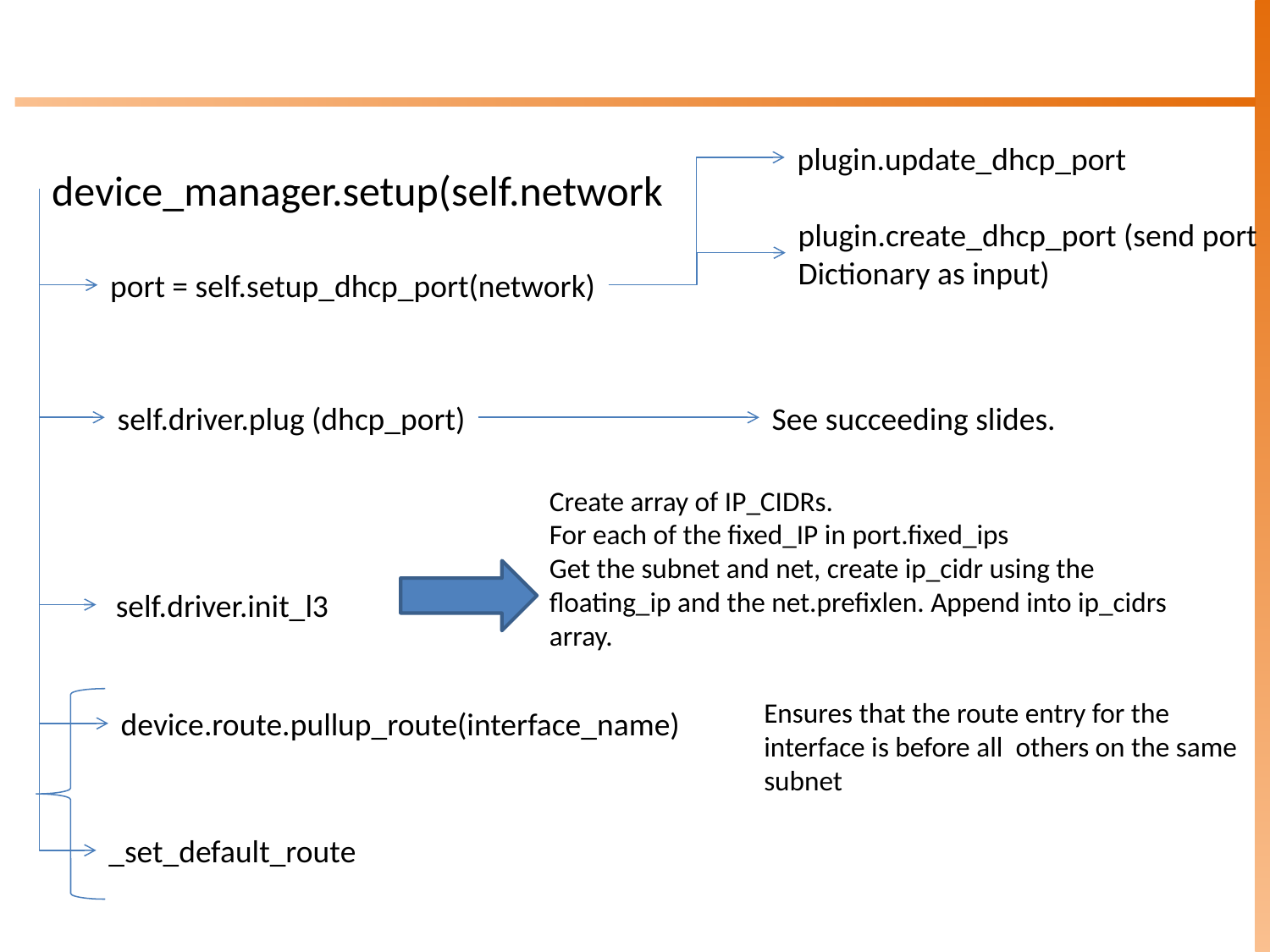

plugin.update_dhcp_port
device_manager.setup(self.network
plugin.create_dhcp_port (send port
Dictionary as input)
port = self.setup_dhcp_port(network)
self.driver.plug (dhcp_port)
See succeeding slides.
Create array of IP_CIDRs.
For each of the fixed_IP in port.fixed_ips
Get the subnet and net, create ip_cidr using the floating_ip and the net.prefixlen. Append into ip_cidrs array.

 self.driver.init_l3

Ensures that the route entry for the interface is before all  others on the same subnet
device.route.pullup_route(interface_name)
_set_default_route